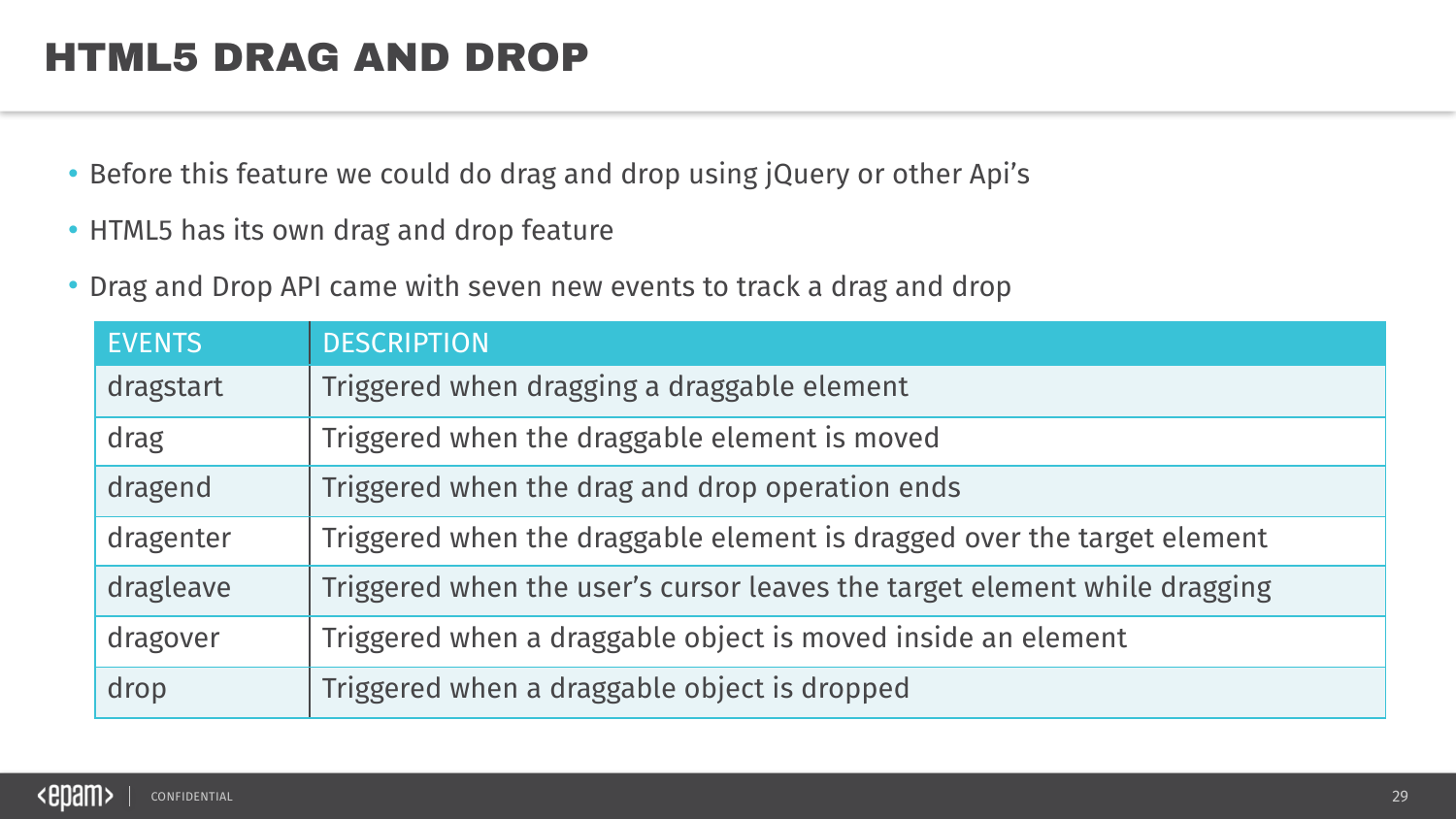

HTML5 DRAG AND DROP
Before this feature we could do drag and drop using jQuery or other Api’s
HTML5 has its own drag and drop feature
Drag and Drop API came with seven new events to track a drag and drop
| EVENTS | DESCRIPTION |
| --- | --- |
| dragstart | Triggered when dragging a draggable element |
| drag | Triggered when the draggable element is moved |
| dragend | Triggered when the drag and drop operation ends |
| dragenter | Triggered when the draggable element is dragged over the target element |
| dragleave | Triggered when the user’s cursor leaves the target element while dragging |
| dragover | Triggered when a draggable object is moved inside an element |
| drop | Triggered when a draggable object is dropped |